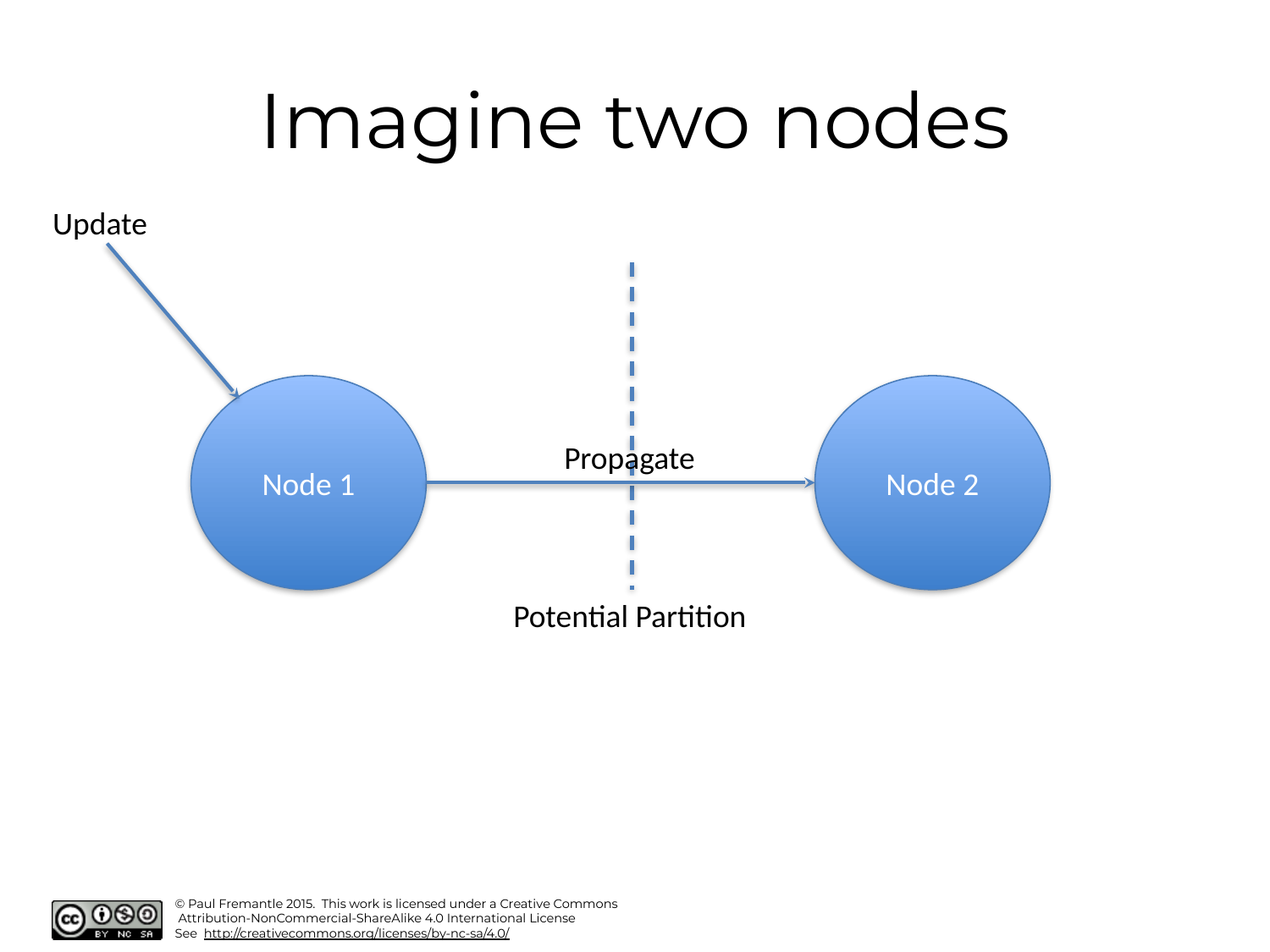

# Imagine two nodes
Update
Node 1
Node 2
Propagate
Potential Partition